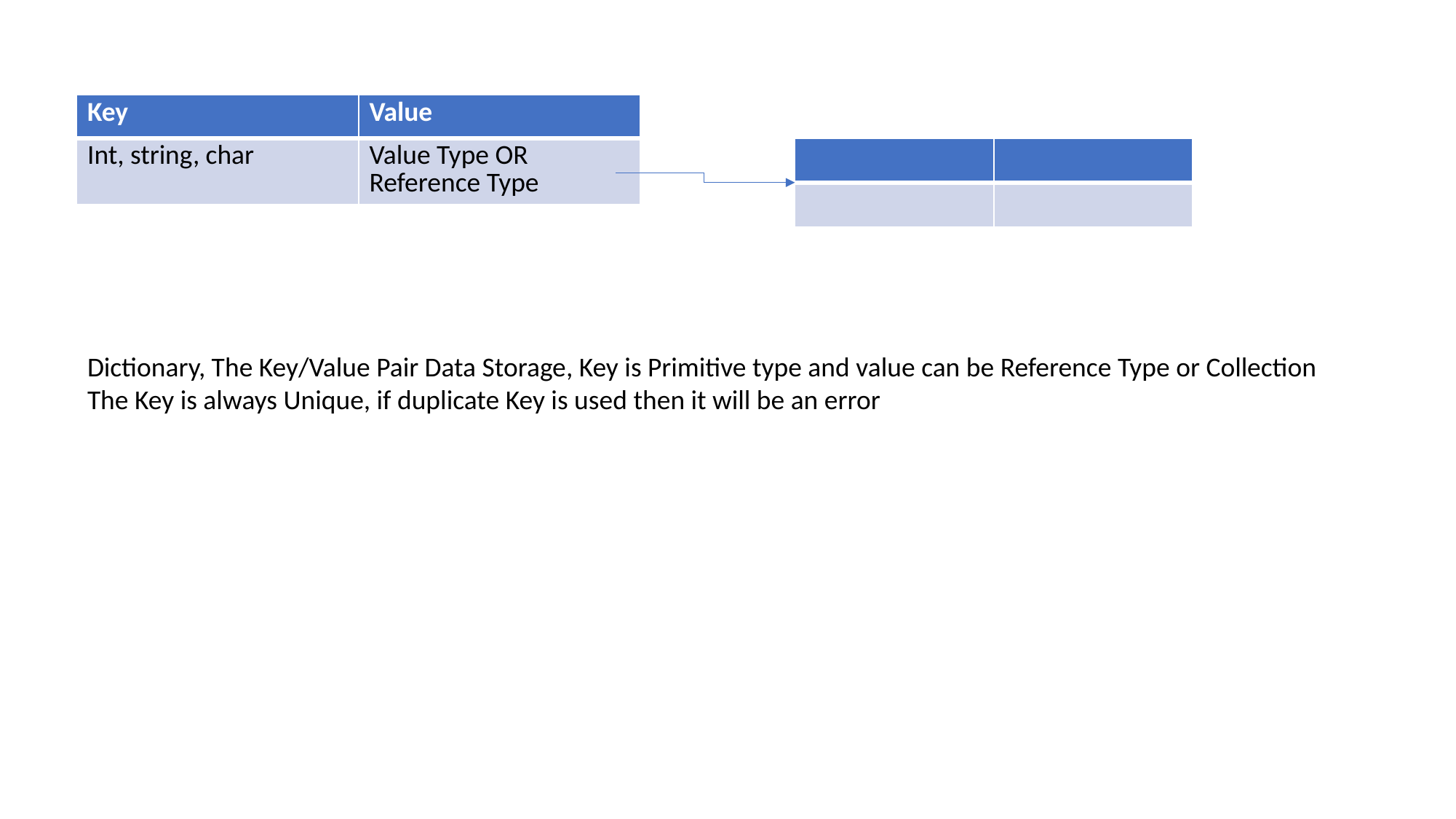

| Key | Value |
| --- | --- |
| Int, string, char | Value Type OR Reference Type |
|  |  |
| --- | --- |
|  |  |
Dictionary, The Key/Value Pair Data Storage, Key is Primitive type and value can be Reference Type or Collection
The Key is always Unique, if duplicate Key is used then it will be an error